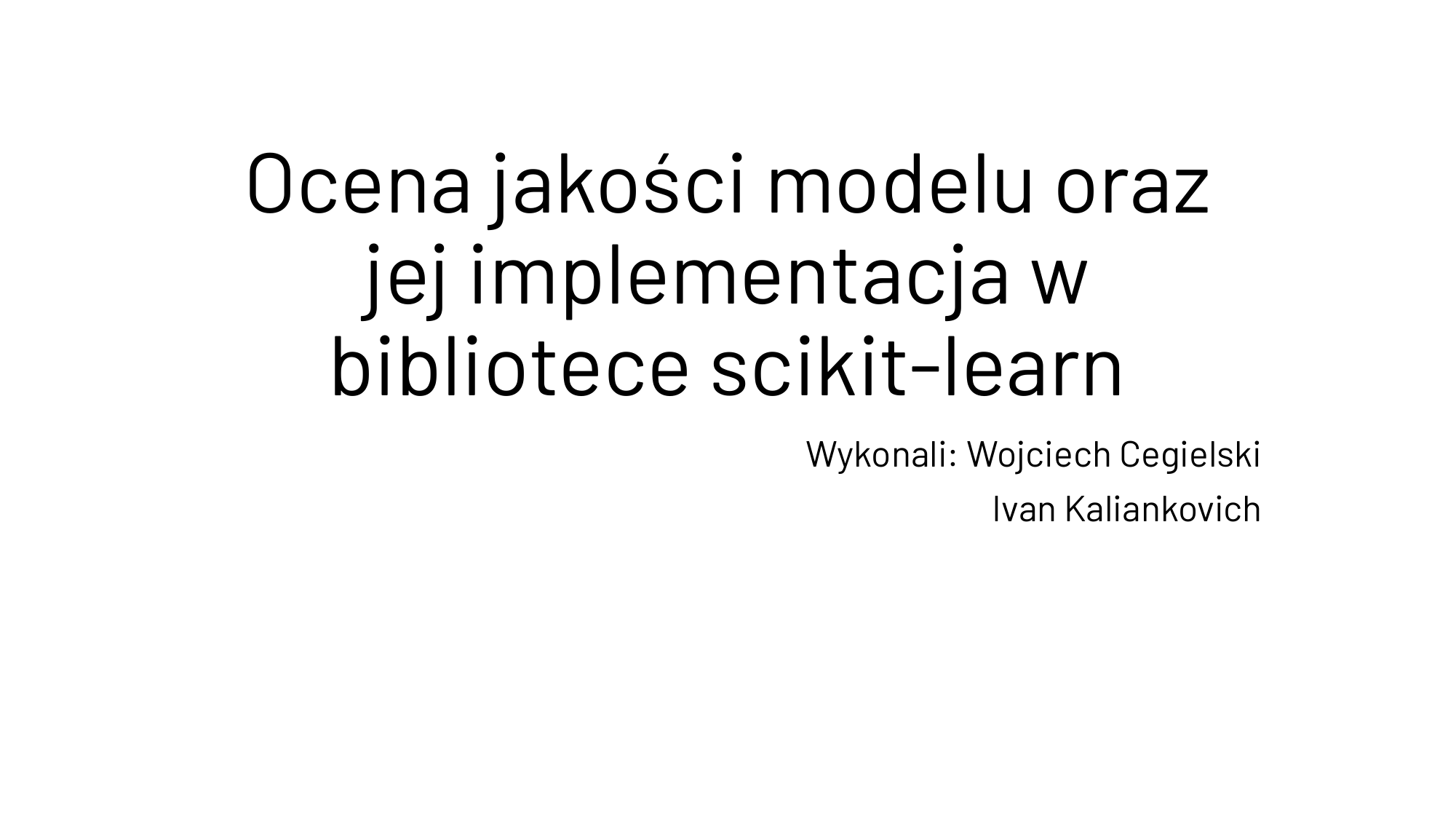

# Ocena jakości modelu oraz jej implementacja w bibliotece scikit-learn
Wykonali: Wojciech Cegielski
Ivan Kaliankovich